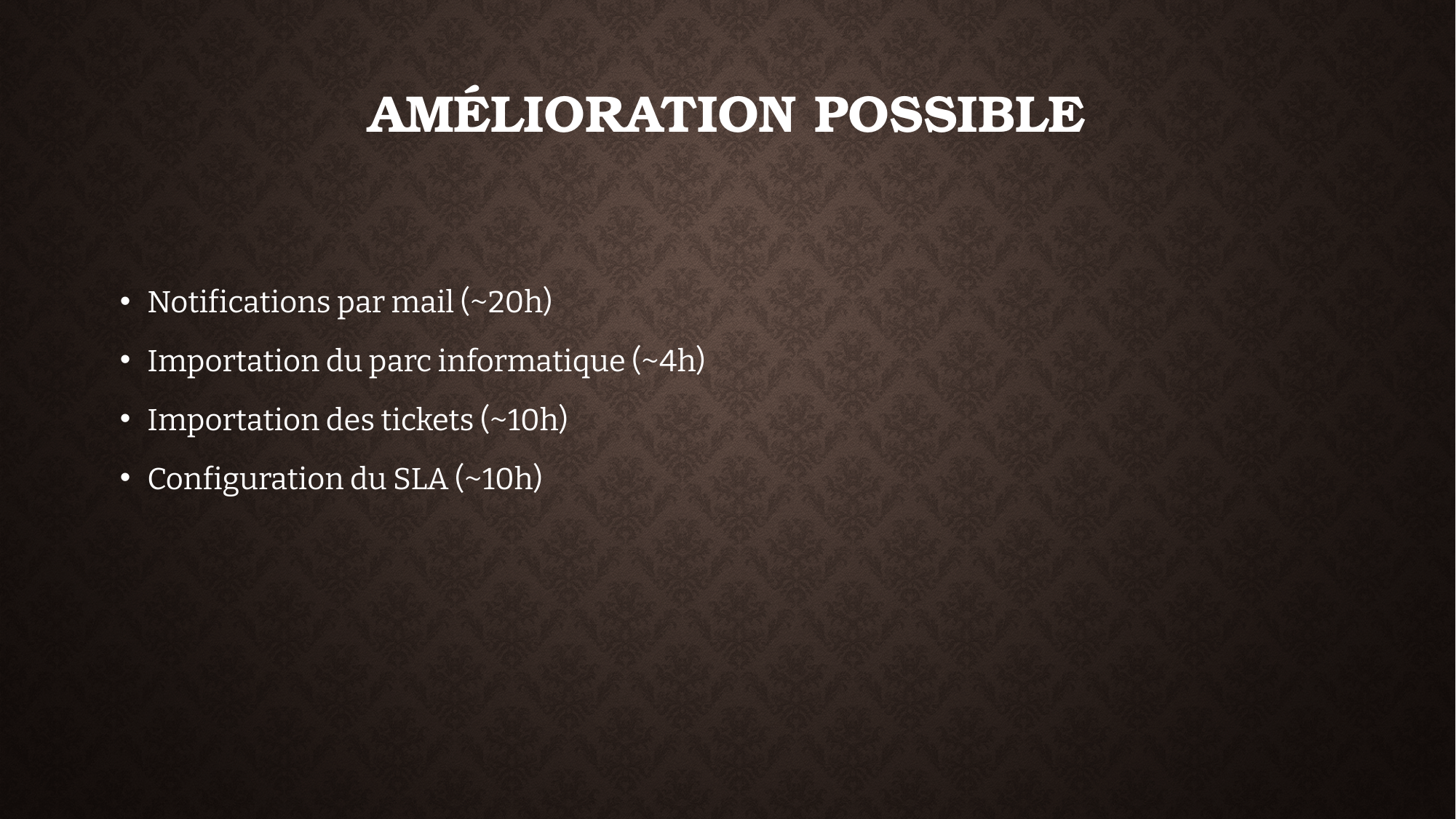

# Amélioration possible
Notifications par mail (~20h)
Importation du parc informatique (~4h)
Importation des tickets (~10h)
Configuration du SLA (~10h)